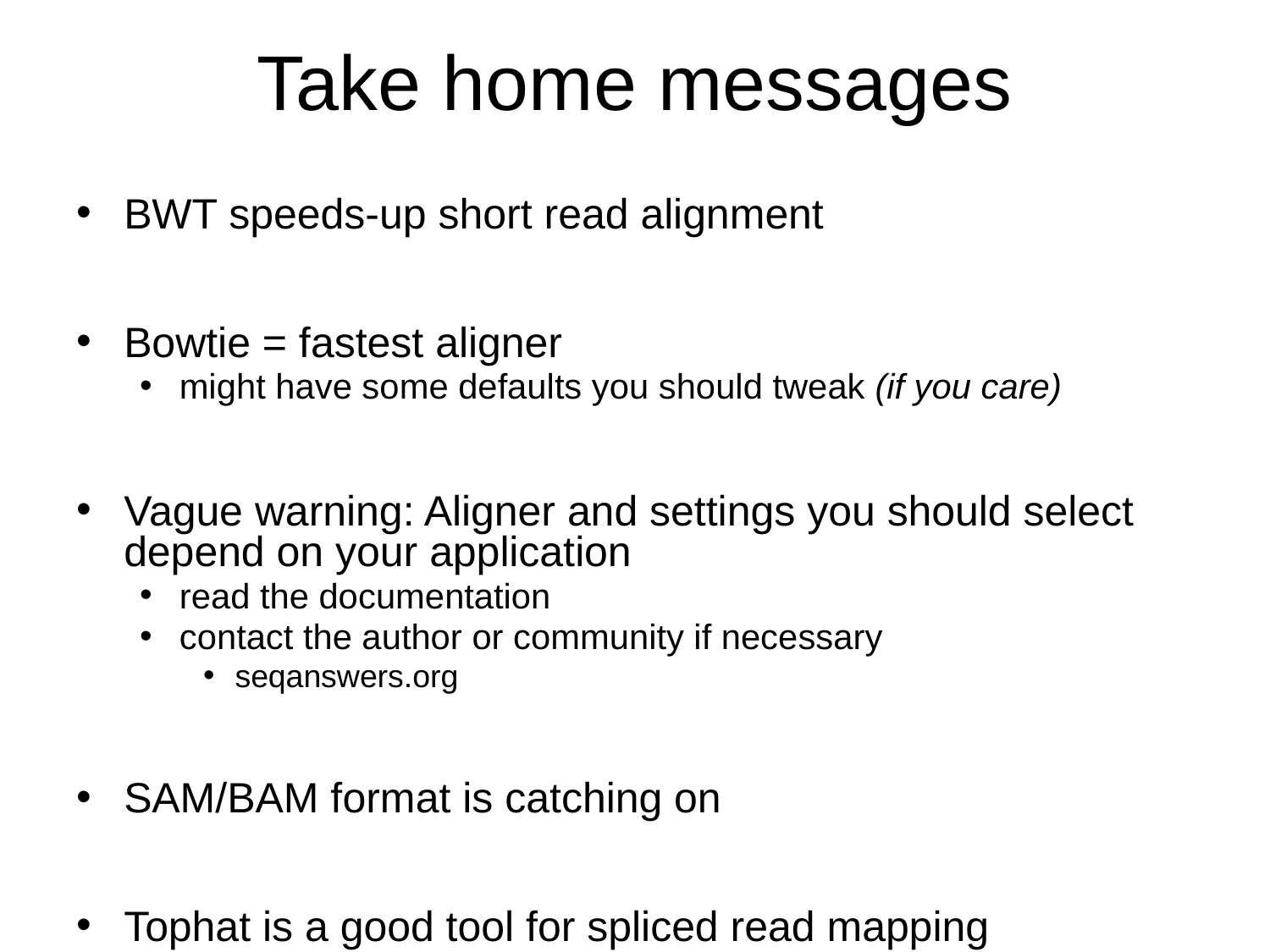

# Take home messages
BWT speeds-up short read alignment

Bowtie = fastest aligner
might have some defaults you should tweak (if you care)

Vague warning: Aligner and settings you should select depend on your application
read the documentation
contact the author or community if necessary
seqanswers.org

SAM/BAM format is catching on

Tophat is a good tool for spliced read mapping